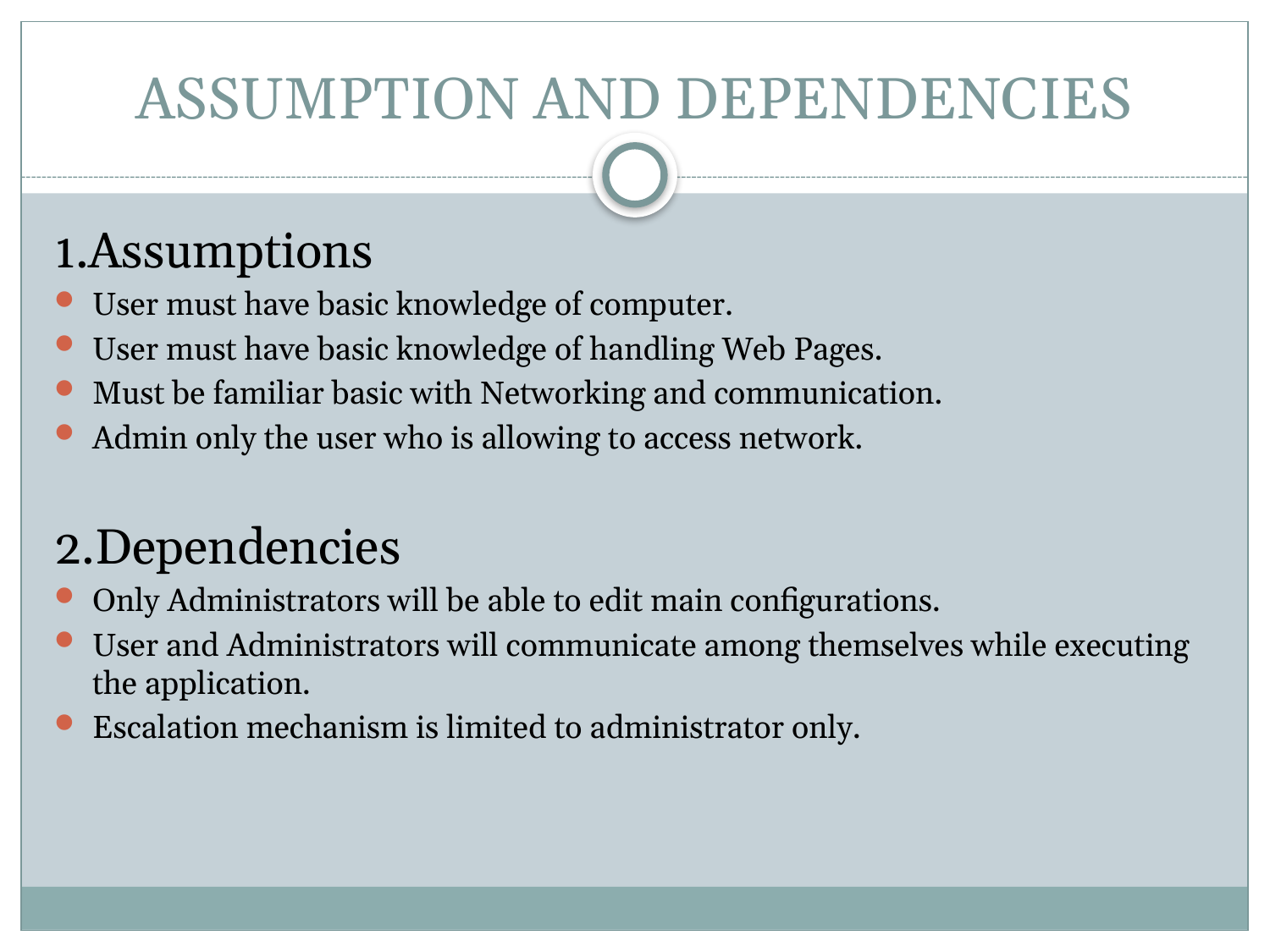

# ASSUMPTION AND DEPENDENCIES
1.Assumptions
User must have basic knowledge of computer.
User must have basic knowledge of handling Web Pages.
Must be familiar basic with Networking and communication.
Admin only the user who is allowing to access network.

2.Dependencies
Only Administrators will be able to edit main configurations.
User and Administrators will communicate among themselves while executing the application.
Escalation mechanism is limited to administrator only.